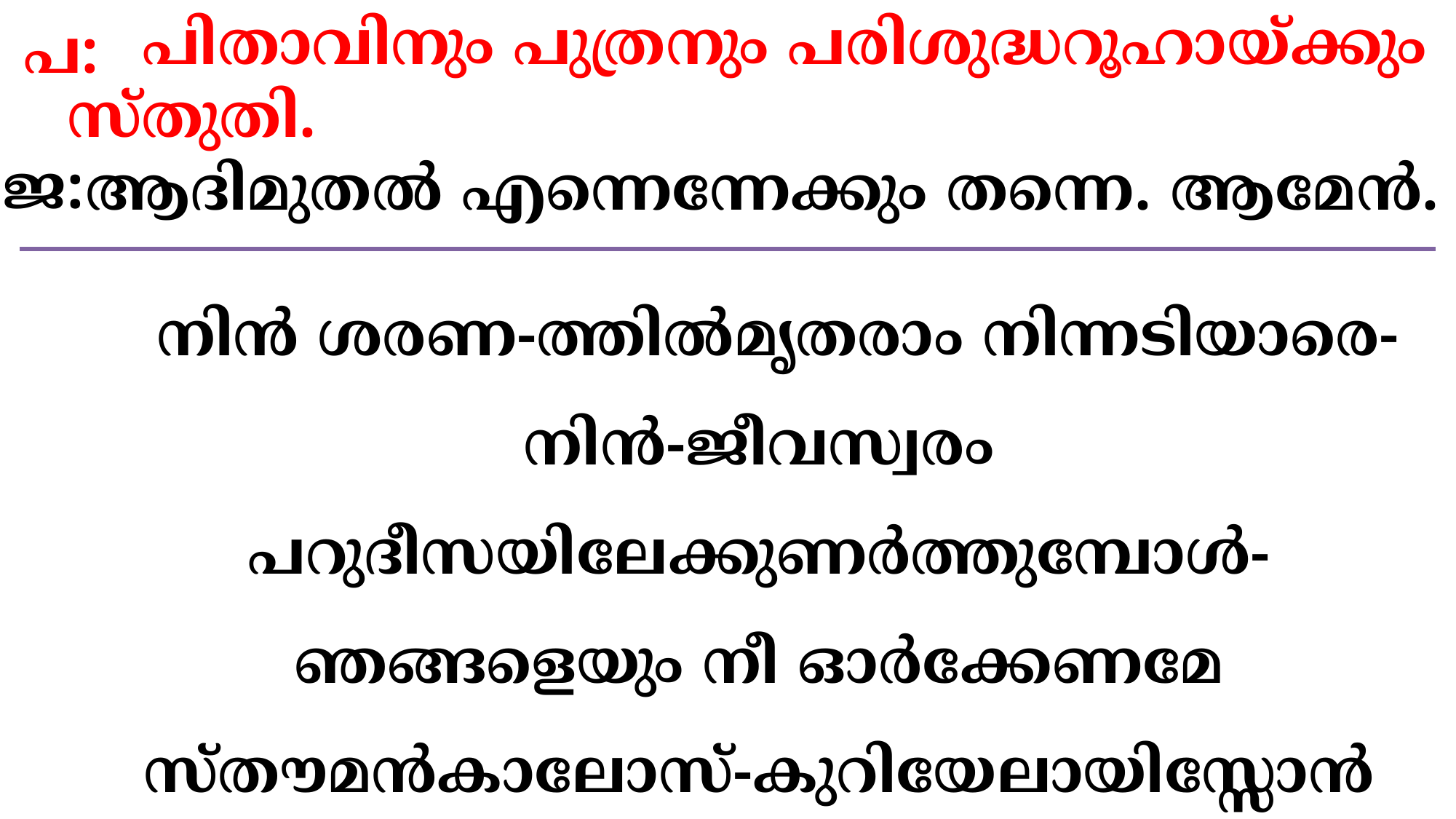

പിതാവിനും പുത്രനും പരിശുദ്ധറൂഹായ്ക്കും സ്തുതി.
 ആദിമുതല്‍ എന്നെന്നേക്കും തന്നെ. ആമേന്‍.

  നിൻ ശരണ-ത്തിൽമൃതരാം നിന്നടിയാരെ-നിൻ-ജീവസ്വരം പറുദീസയിലേക്കുണർത്തുമ്പോൾ-ഞങ്ങളെയും നീ ഓർക്കേണമേ
സ്‌തൗമൻകാലോസ്-കുറിയേലായിസ്സോൻ

പ:

ജ: